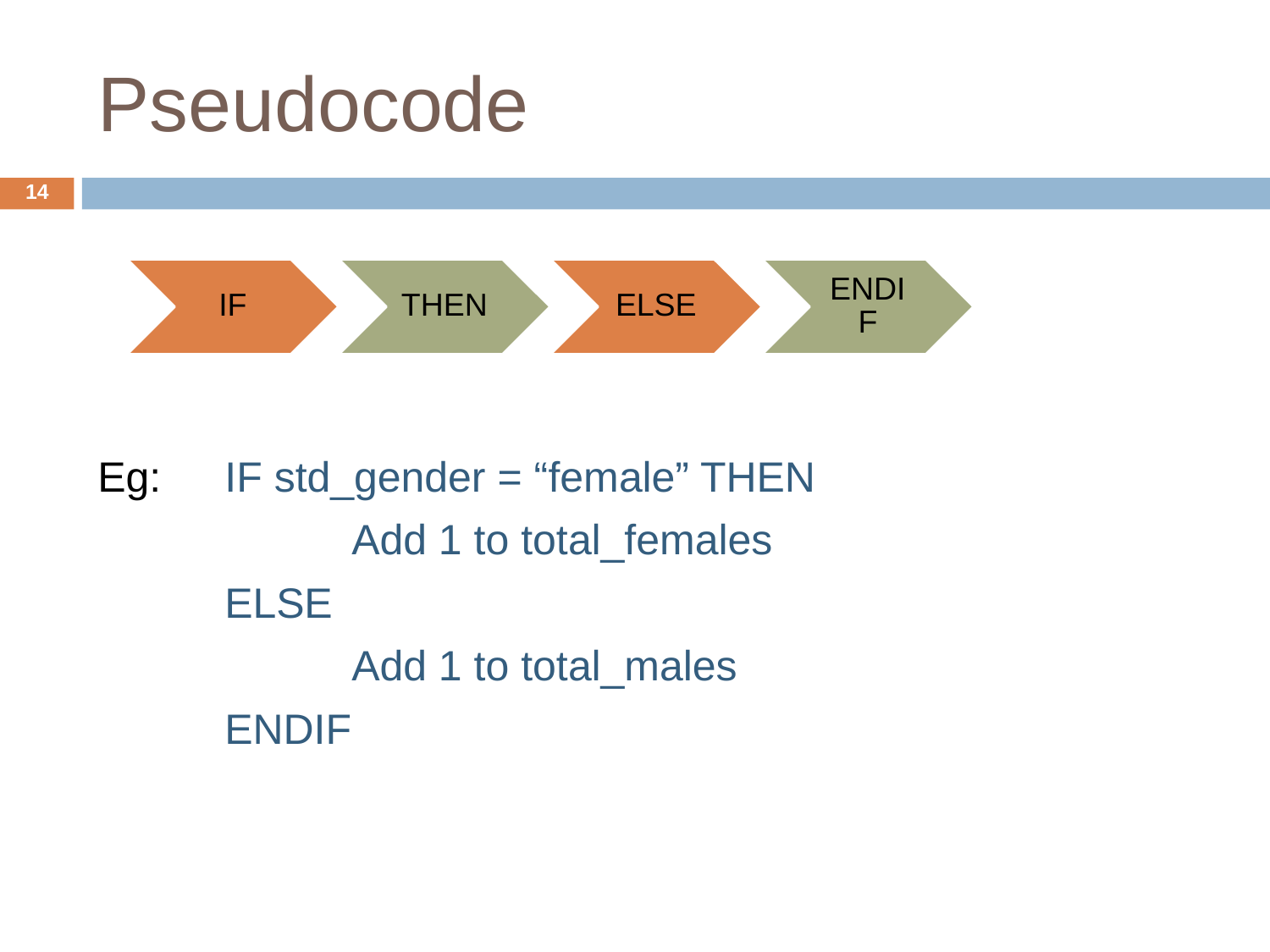

# Pseudocode
14

Eg:	IF std_gender = “female” THEN
		Add 1 to total_females
	ELSE
		Add 1 to total_males
	ENDIF
IF
THEN
ELSE
ENDIF